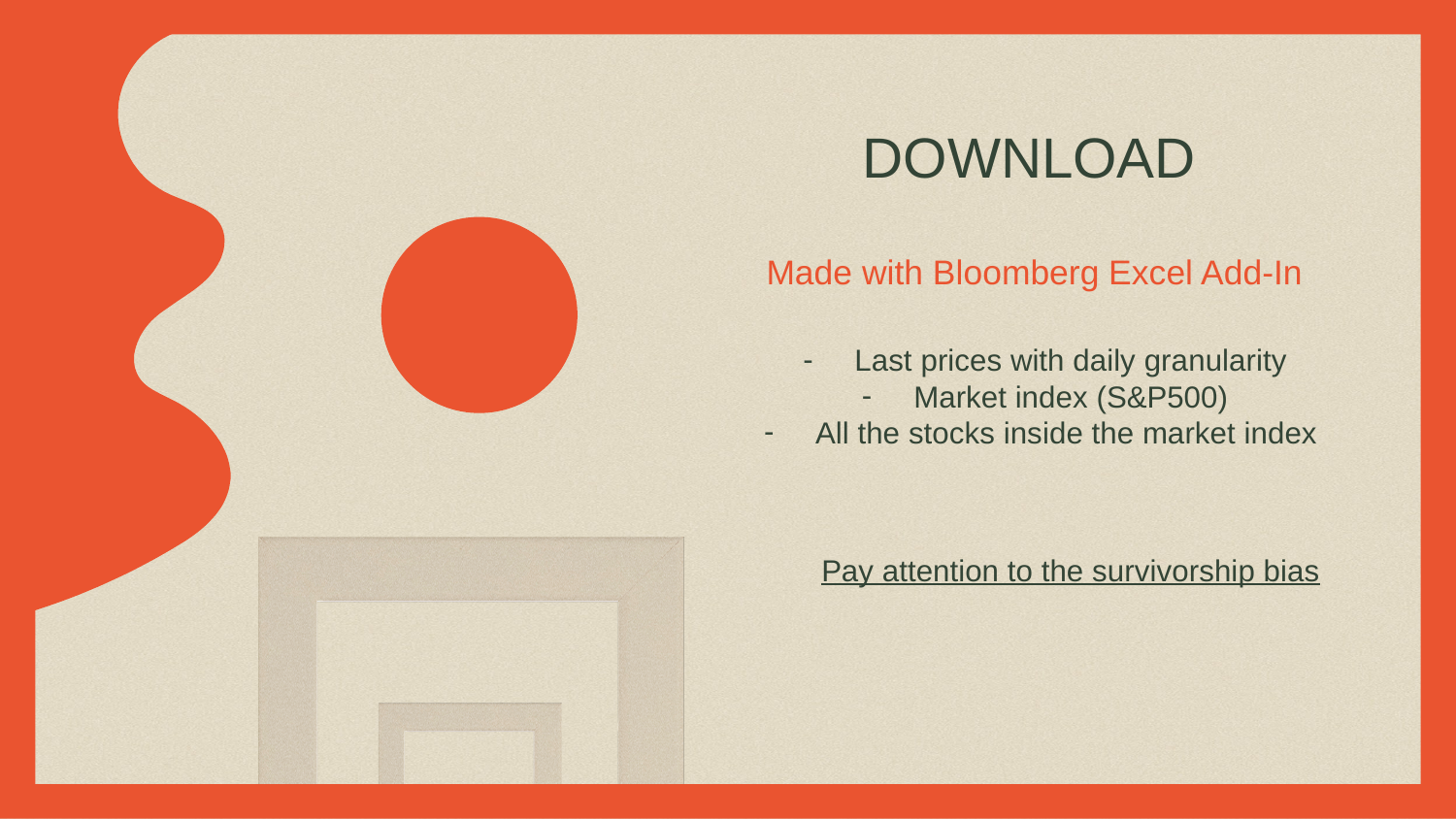

DOWNLOAD
# Made with Bloomberg Excel Add-In
Last prices with daily granularity
Market index (S&P500)
All the stocks inside the market index

Pay attention to the survivorship bias